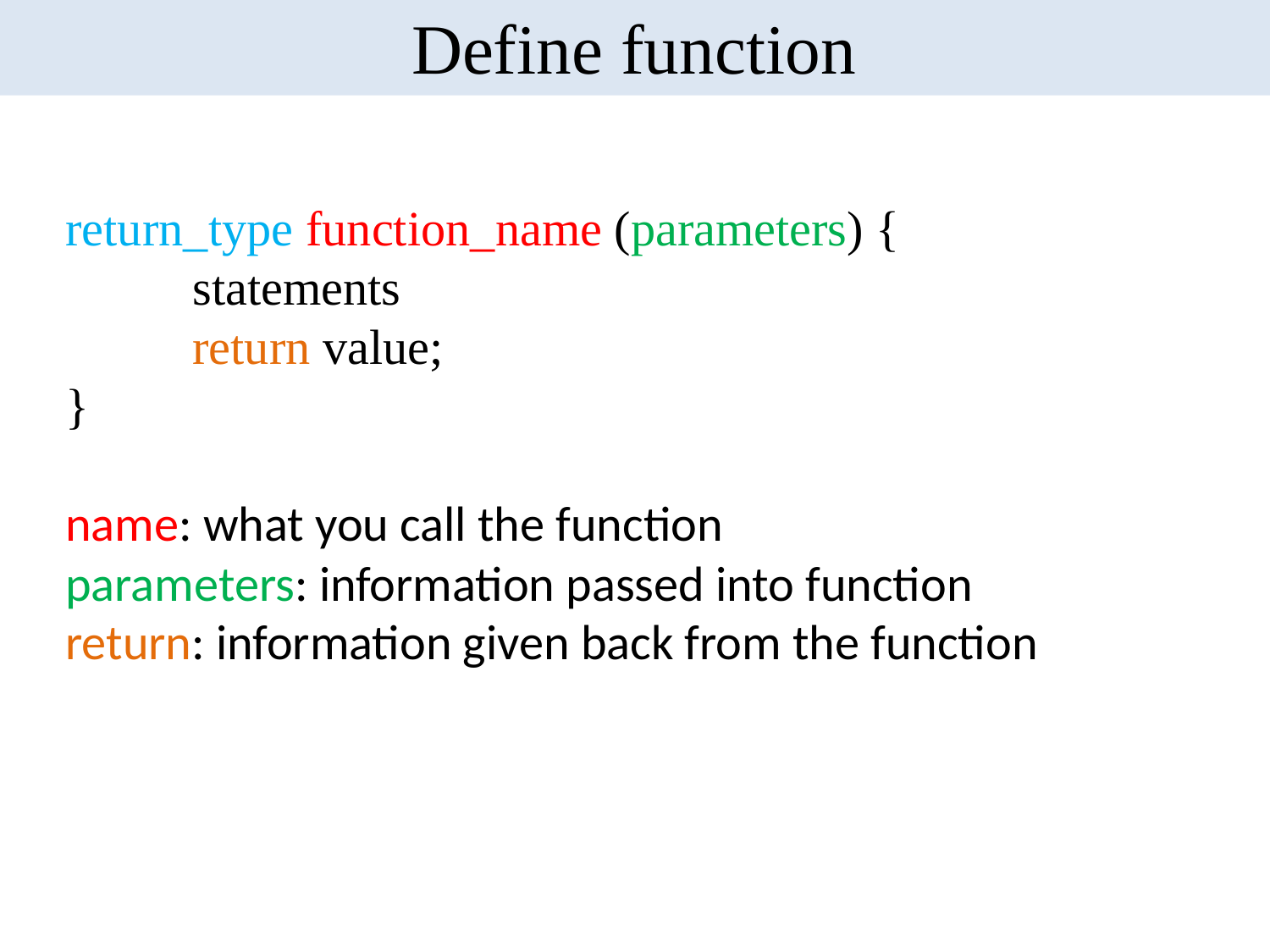

Define function
return_type function_name (parameters) {
	statements
	return value;
}

name: what you call the function
parameters: information passed into function
return: information given back from the function